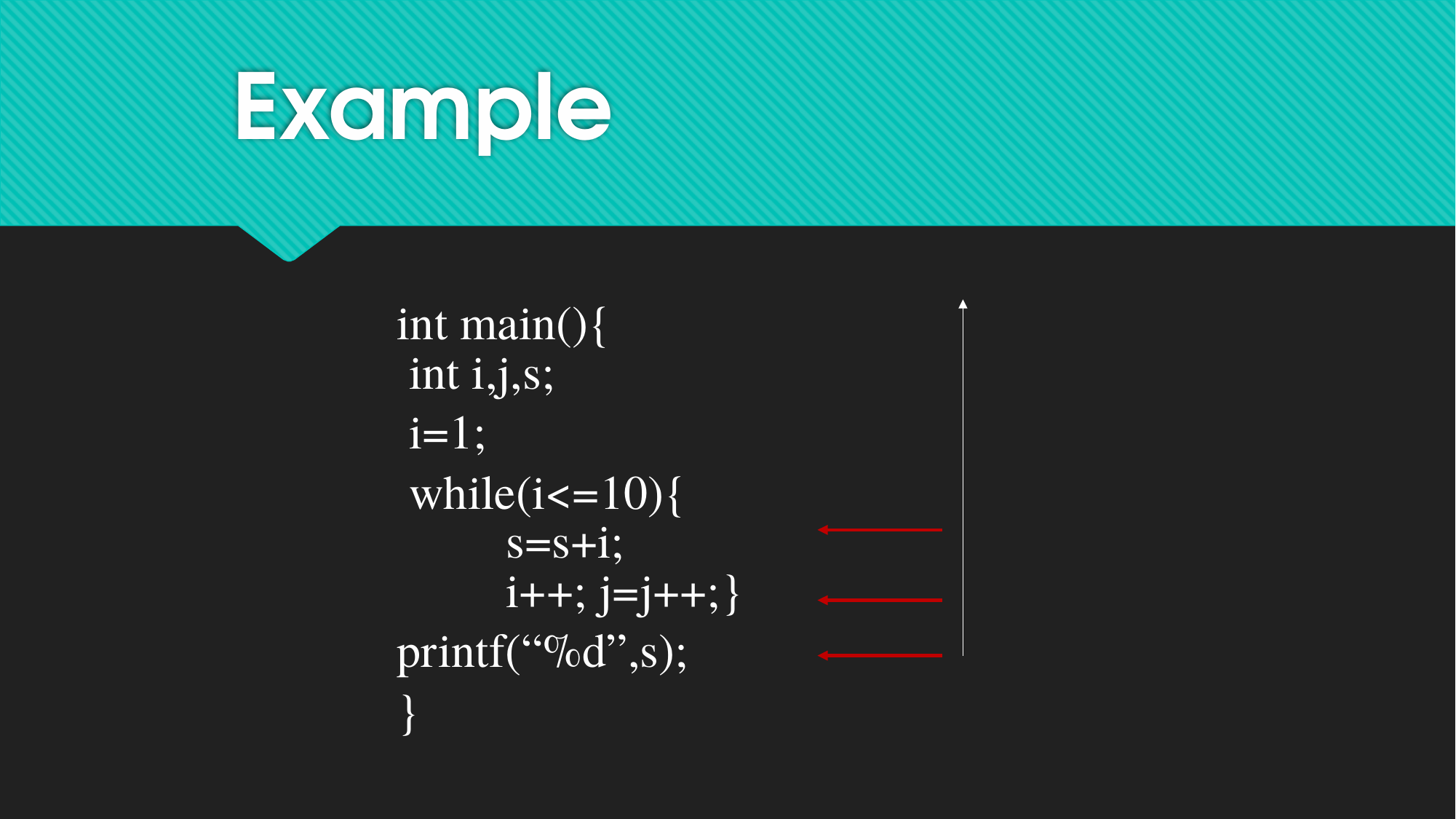

# Example
int main(){
 int i,j,s;
 i=1;
 while(i<=10){
	s=s+i;
	i++; j=j++;}
printf(“%d”,s);
}